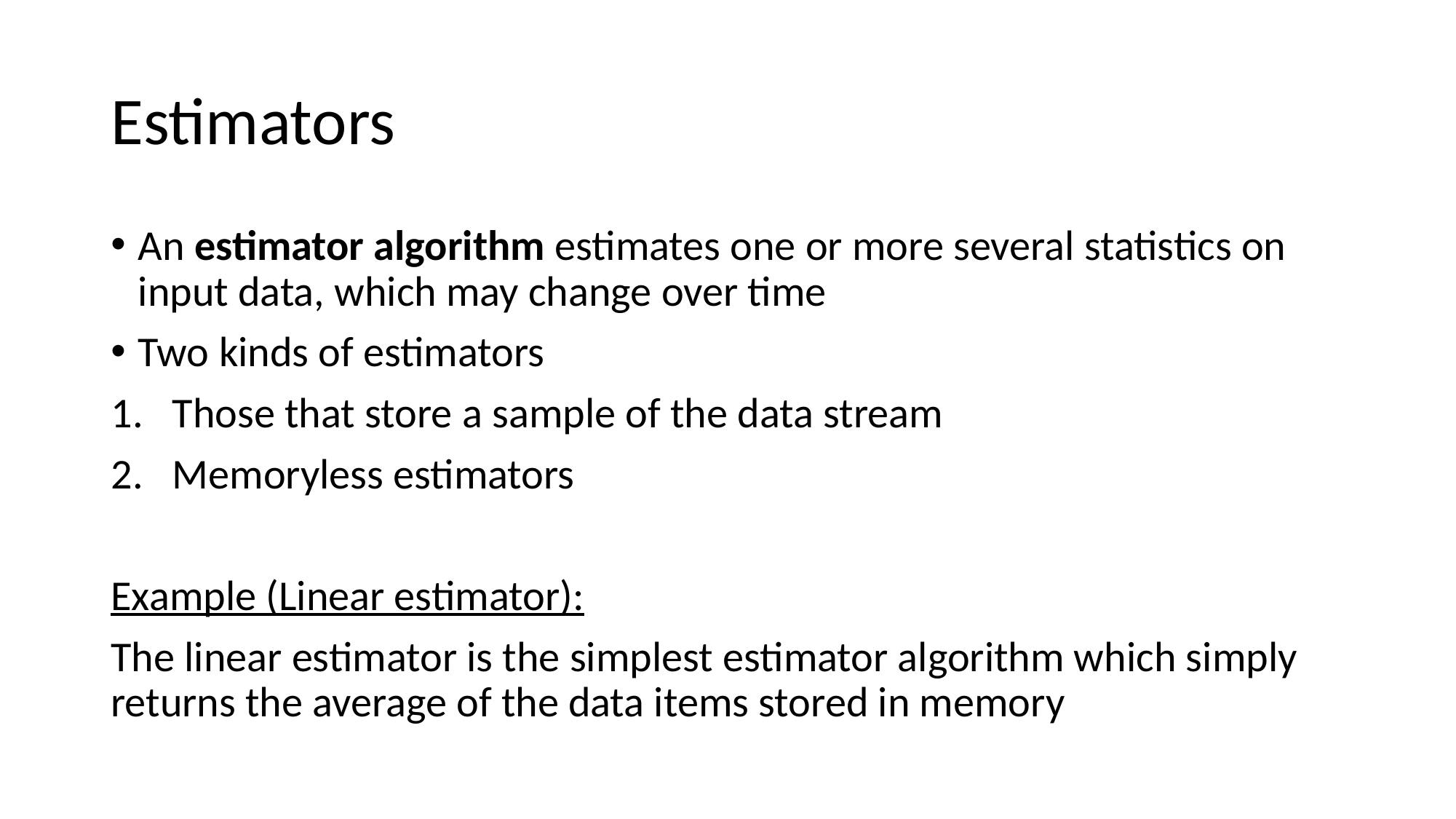

# Estimators
An estimator algorithm estimates one or more several statistics on input data, which may change over time
Two kinds of estimators
Those that store a sample of the data stream
Memoryless estimators

Example (Linear estimator):
The linear estimator is the simplest estimator algorithm which simply returns the average of the data items stored in memory